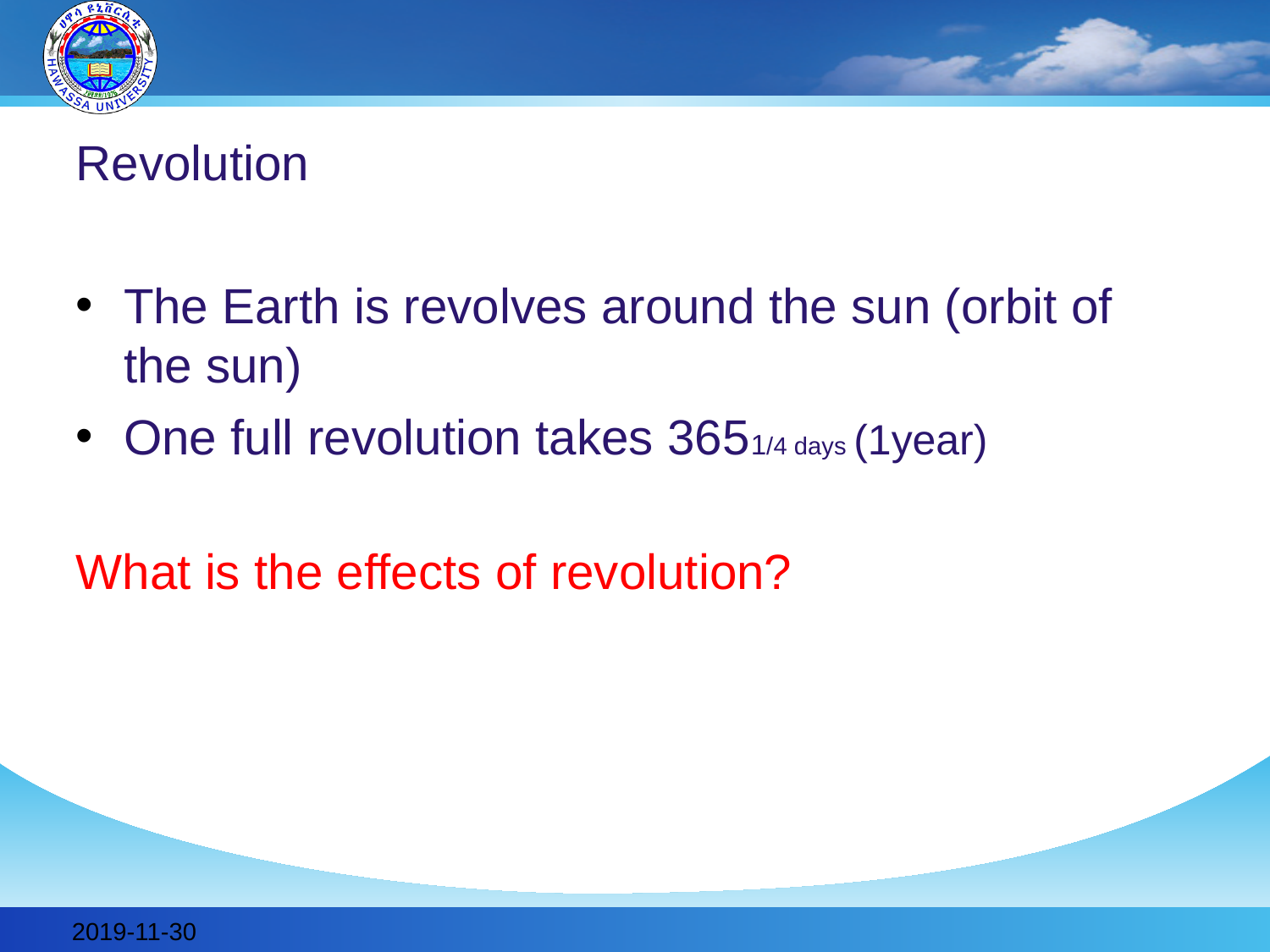

#
Revolution

The Earth is revolves around the sun (orbit of the sun)
One full revolution takes 3651/4 days (1year)

What is the effects of revolution?

2019-11-30